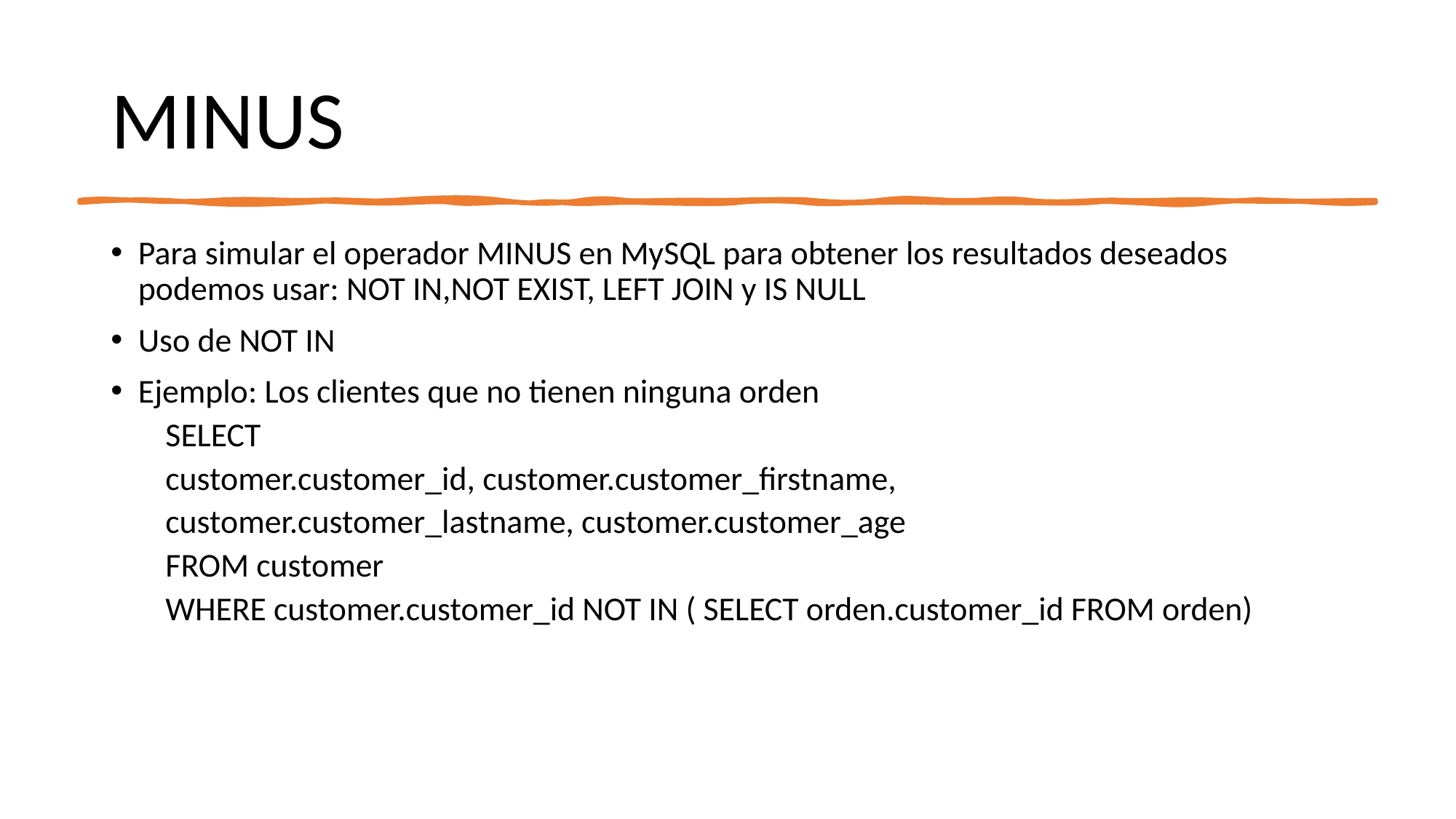

# MINUS

Para simular el operador MINUS en MySQL para obtener los resultados deseados podemos usar: NOT IN,NOT EXIST, LEFT JOIN y IS NULL
Uso de NOT IN
Ejemplo: Los clientes que no tienen ninguna orden
SELECT
customer.customer_id, customer.customer_firstname,
customer.customer_lastname, customer.customer_age
FROM customer
WHERE customer.customer_id NOT IN ( SELECT orden.customer_id FROM orden)